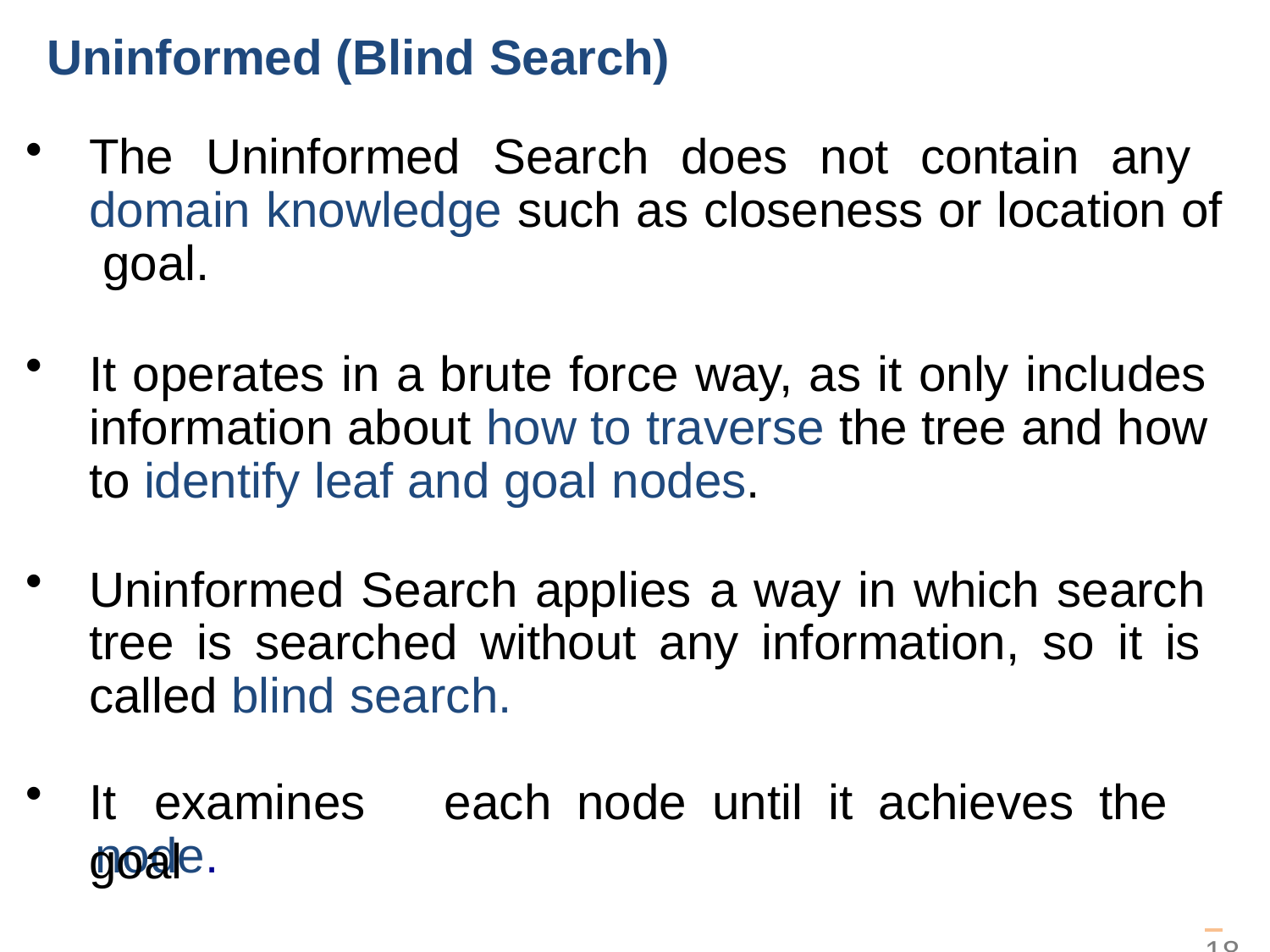

Uninformed (Blind Search)
The Uninformed Search does not contain any  domain knowledge such as closeness or location of  goal.

It operates in a brute force way, as it only includes  information about how to traverse the tree and how  to identify leaf and goal nodes.

Uninformed Search applies a way in which search  tree is searched without any information, so it is  called blind search.
It	examines	each	node	until	it	achieves	the	goal
node.
  18